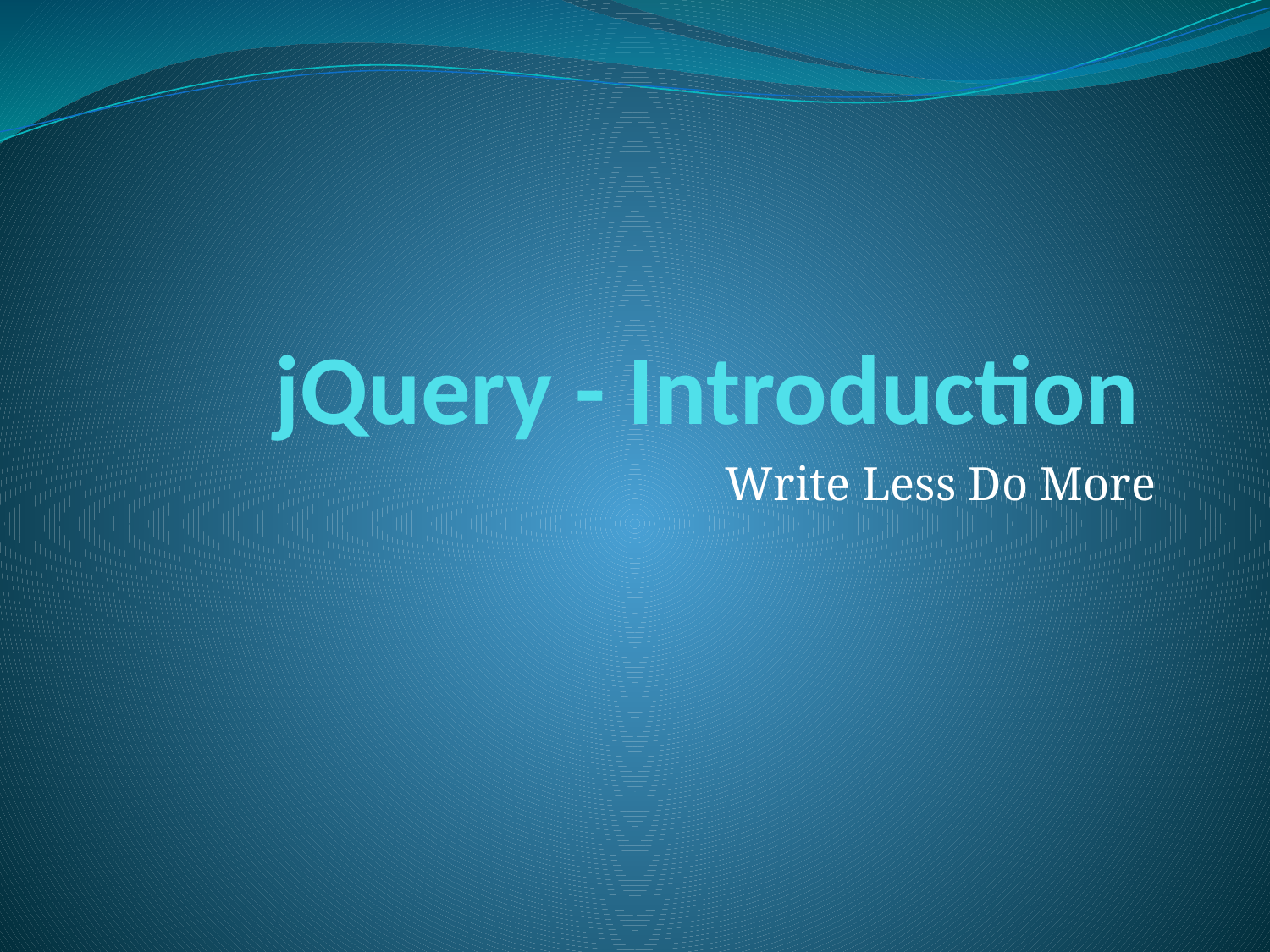

# jQuery - Introduction
Write Less Do More